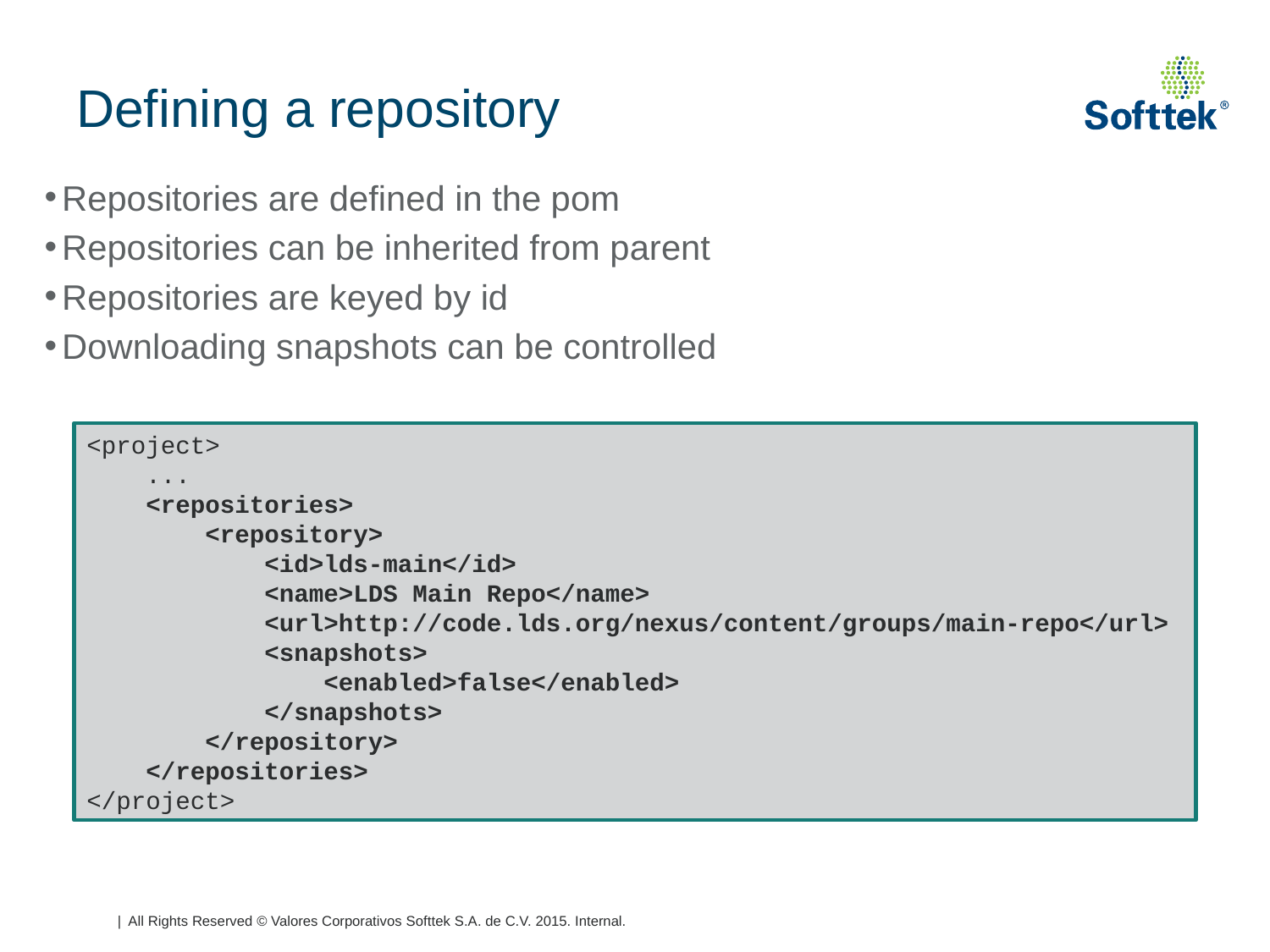

# Defining a repository
Repositories are defined in the pom
Repositories can be inherited from parent
Repositories are keyed by id
Downloading snapshots can be controlled
<project>
    ...
    <repositories>
        <repository>
            <id>lds-main</id>
            <name>LDS Main Repo</name>
            <url>http://code.lds.org/nexus/content/groups/main-repo</url>
            <snapshots>
                <enabled>false</enabled>
            </snapshots>
        </repository>
    </repositories>
</project>